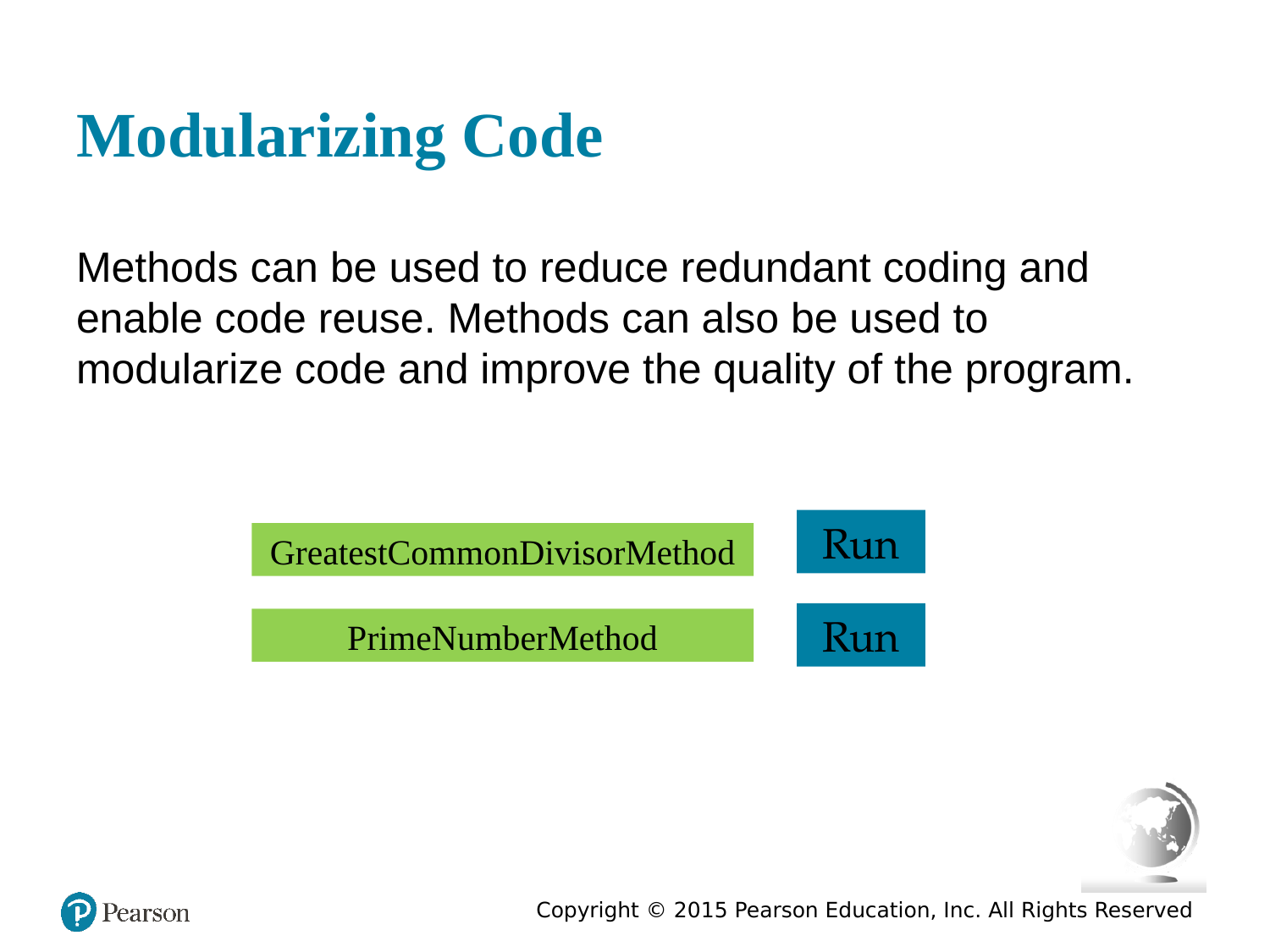

# Modularizing Code
Methods can be used to reduce redundant coding and enable code reuse. Methods can also be used to modularize code and improve the quality of the program.
Run
GreatestCommonDivisorMethod
Run
PrimeNumberMethod